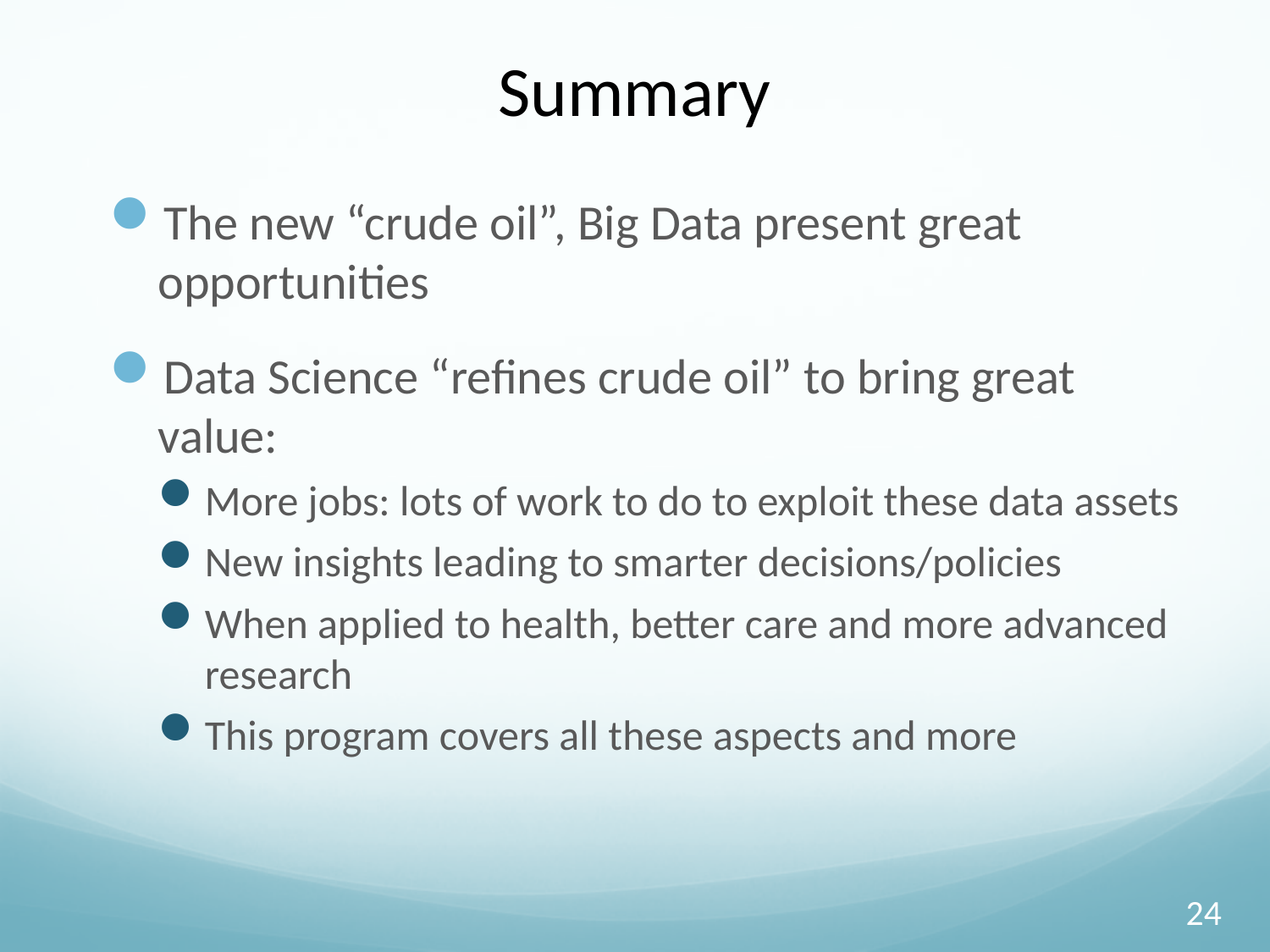

# Summary
The new “crude oil”, Big Data present great opportunities
Data Science “refines crude oil” to bring great value:
More jobs: lots of work to do to exploit these data assets
New insights leading to smarter decisions/policies
When applied to health, better care and more advanced research
This program covers all these aspects and more

24